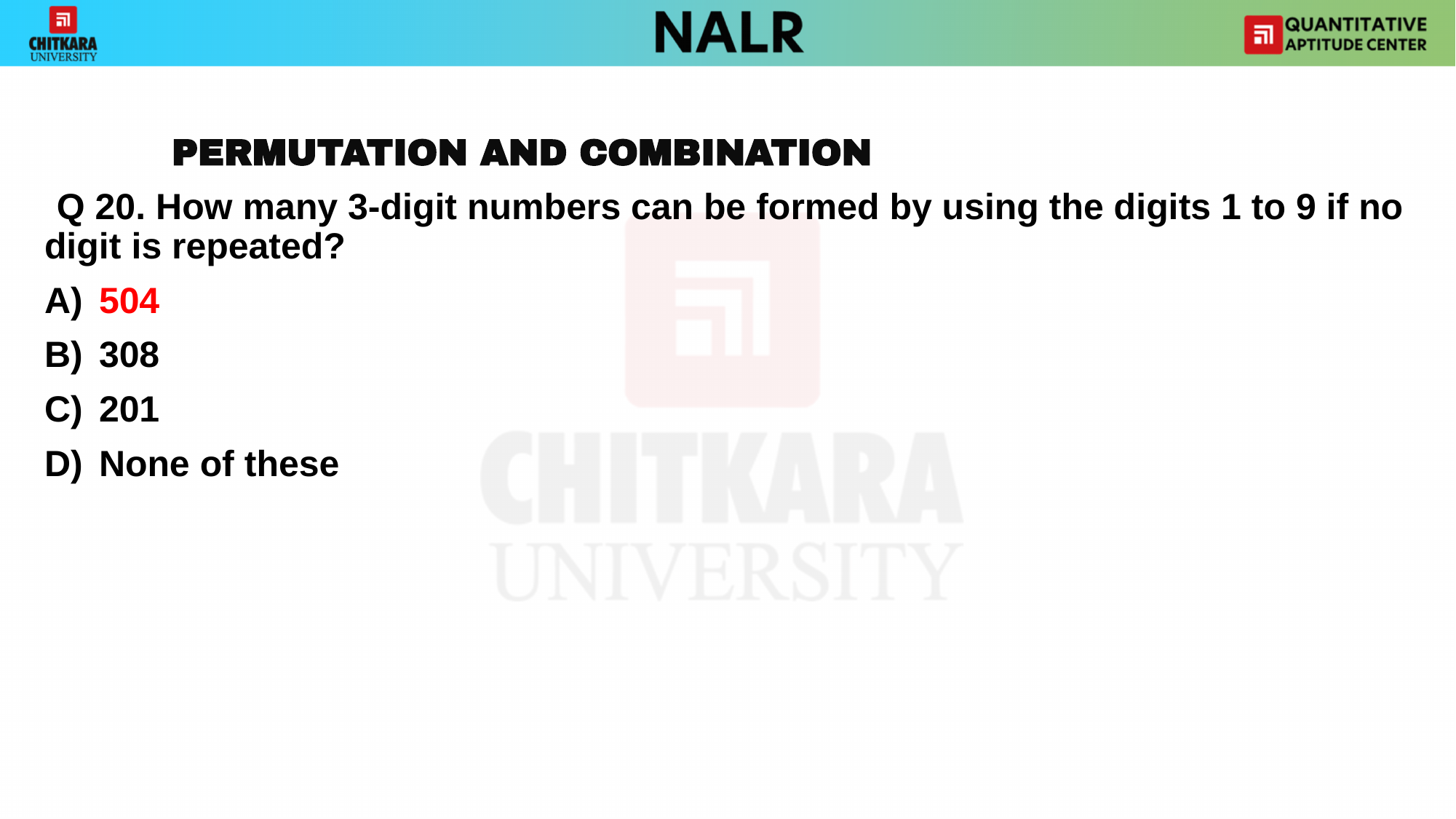

PERMUTATION AND COMBINATION
 Q 20. How many 3-digit numbers can be formed by using the digits 1 to 9 if no digit is repeated?
504
308
201
None of these